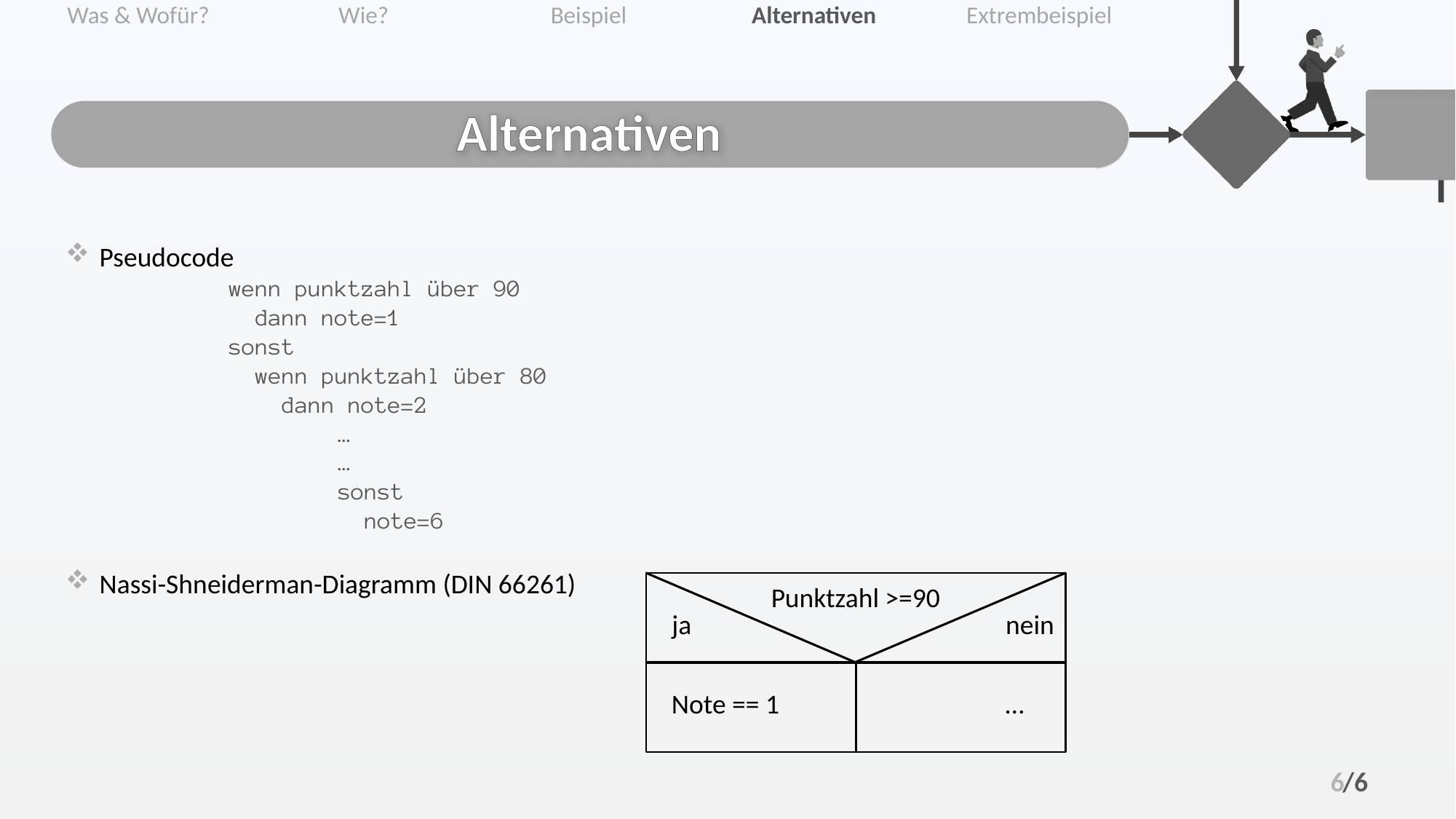

| Was & Wofür? | Wie? | Beispiel | Alternativen | Extrembeispiel |
| --- | --- | --- | --- | --- |
# Alternativen

Pseudocode
	wenn punktzahl über 90
	  dann note=1
	sonst
	  wenn punktzahl über 80
	    dann note=2
		…
		…
		sonst
		  note=6

Nassi-Shneiderman-Diagramm (DIN 66261)

Punktzahl >=90
ja
nein
Note == 1
…
6